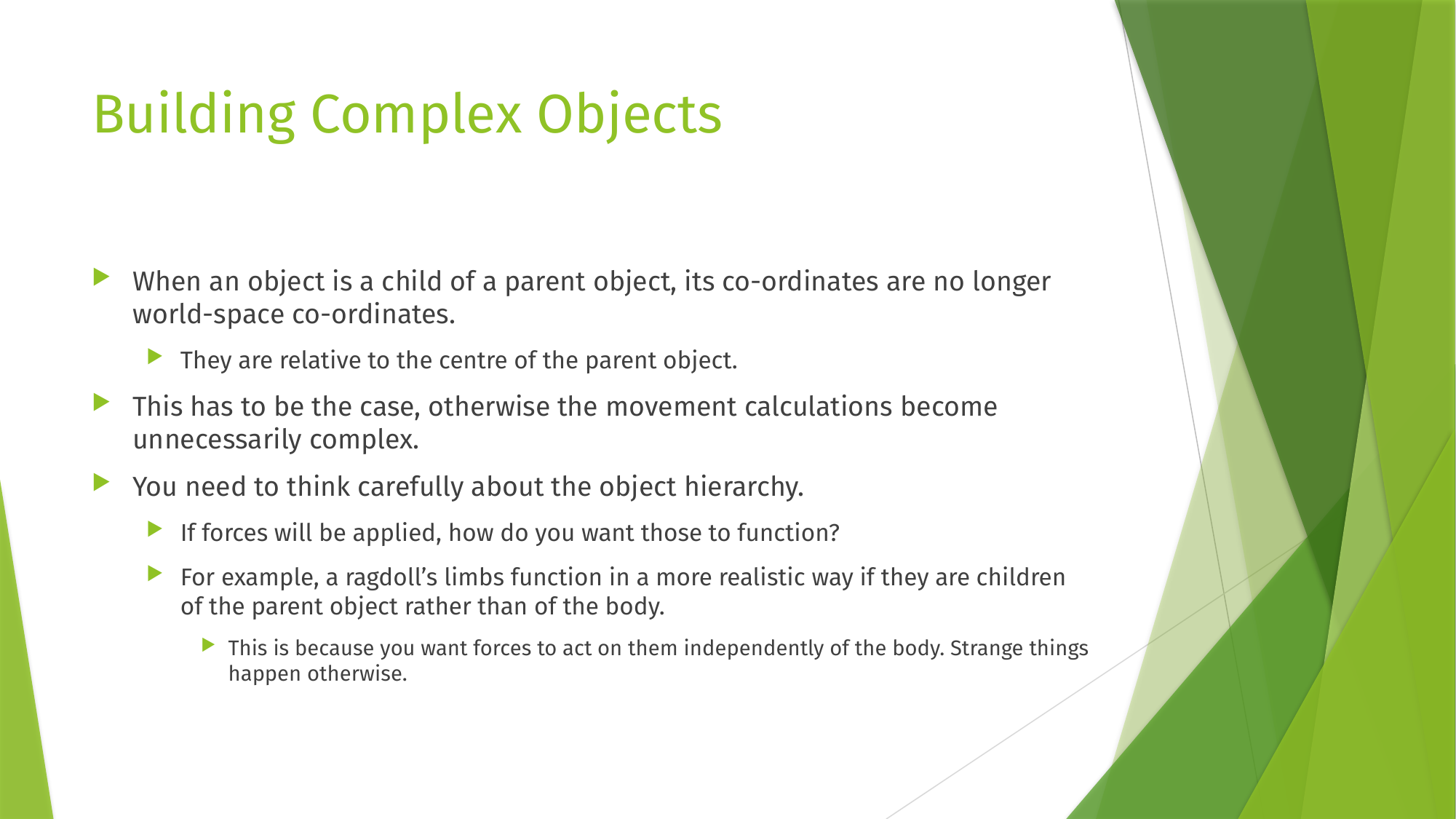

# Building Complex Objects
When an object is a child of a parent object, its co-ordinates are no longer world-space co-ordinates.
They are relative to the centre of the parent object.
This has to be the case, otherwise the movement calculations become unnecessarily complex.
You need to think carefully about the object hierarchy.
If forces will be applied, how do you want those to function?
For example, a ragdoll’s limbs function in a more realistic way if they are children of the parent object rather than of the body.
This is because you want forces to act on them independently of the body. Strange things happen otherwise.